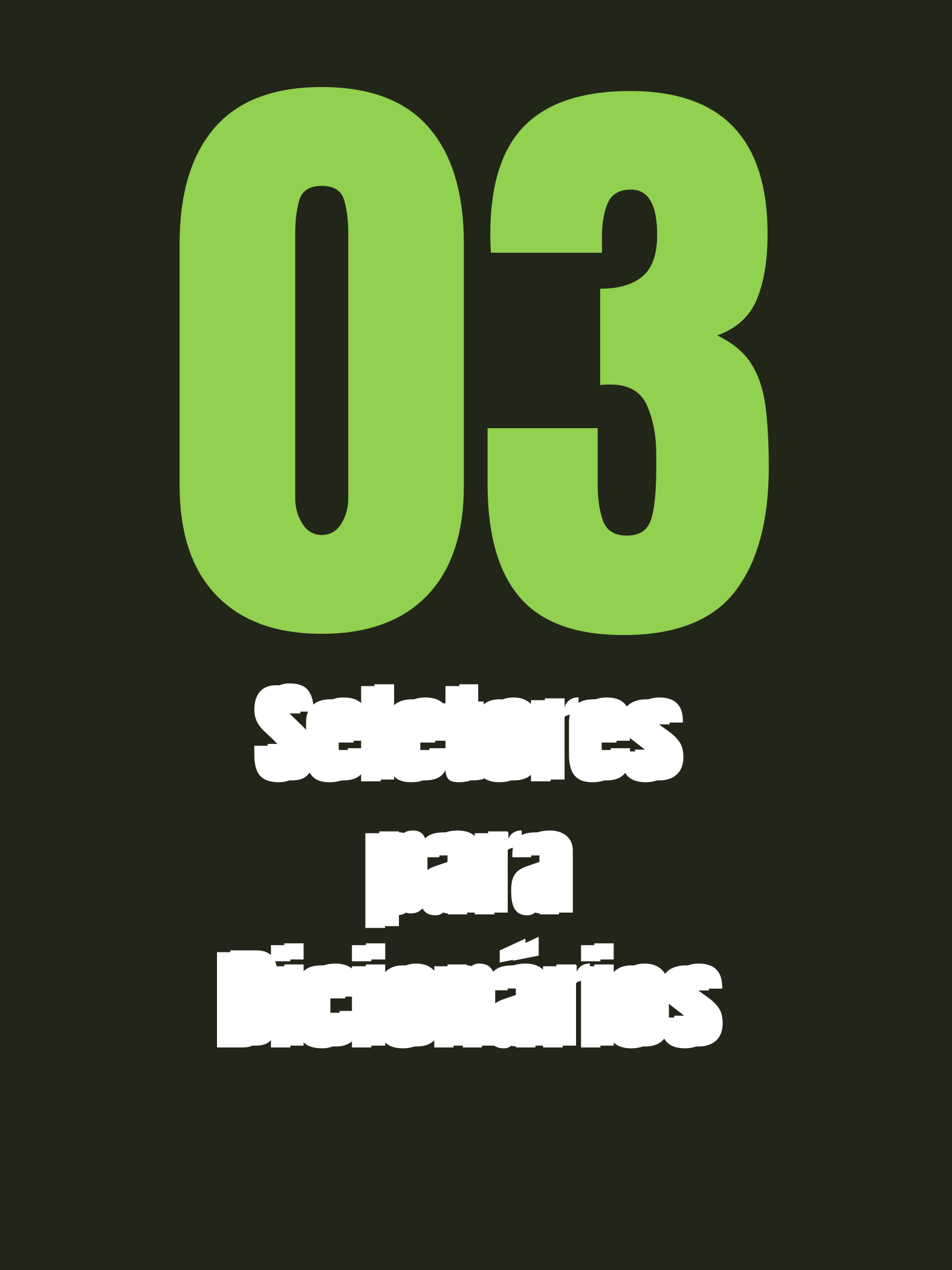

03
Seletores para Dicionários
Seletores para Dicionários
SELETORES PYTHON PARA JEDIS - BRAYAN GUIMARAES
7